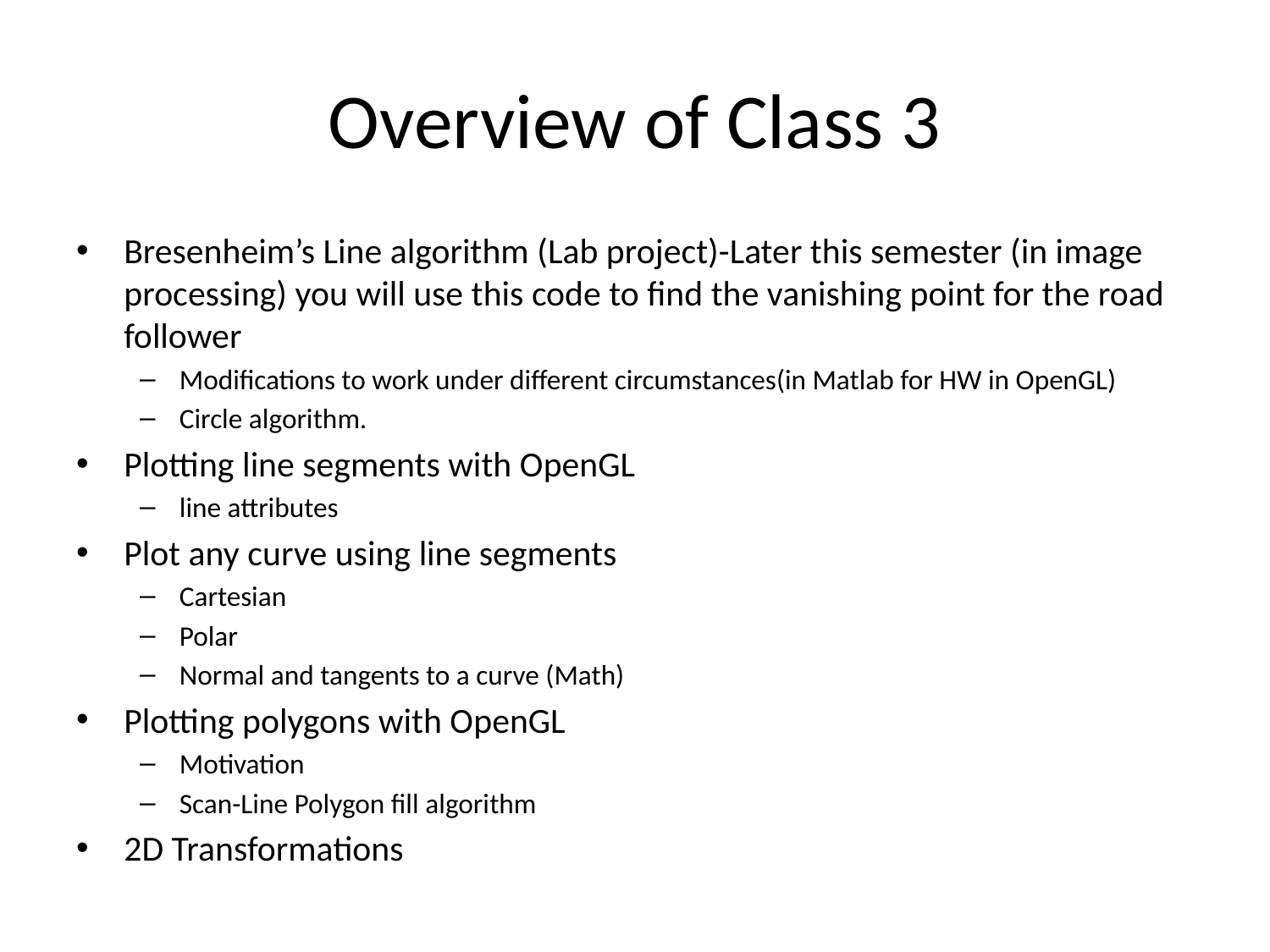

# Overview of Class 3
Bresenheim’s Line algorithm (Lab project)-Later this semester (in image processing) you will use this code to find the vanishing point for the road follower
Modifications to work under different circumstances(in Matlab for HW in OpenGL)
Circle algorithm.
Plotting line segments with OpenGL
line attributes
Plot any curve using line segments
Cartesian
Polar
Normal and tangents to a curve (Math)
Plotting polygons with OpenGL
Motivation
Scan-Line Polygon fill algorithm
2D Transformations